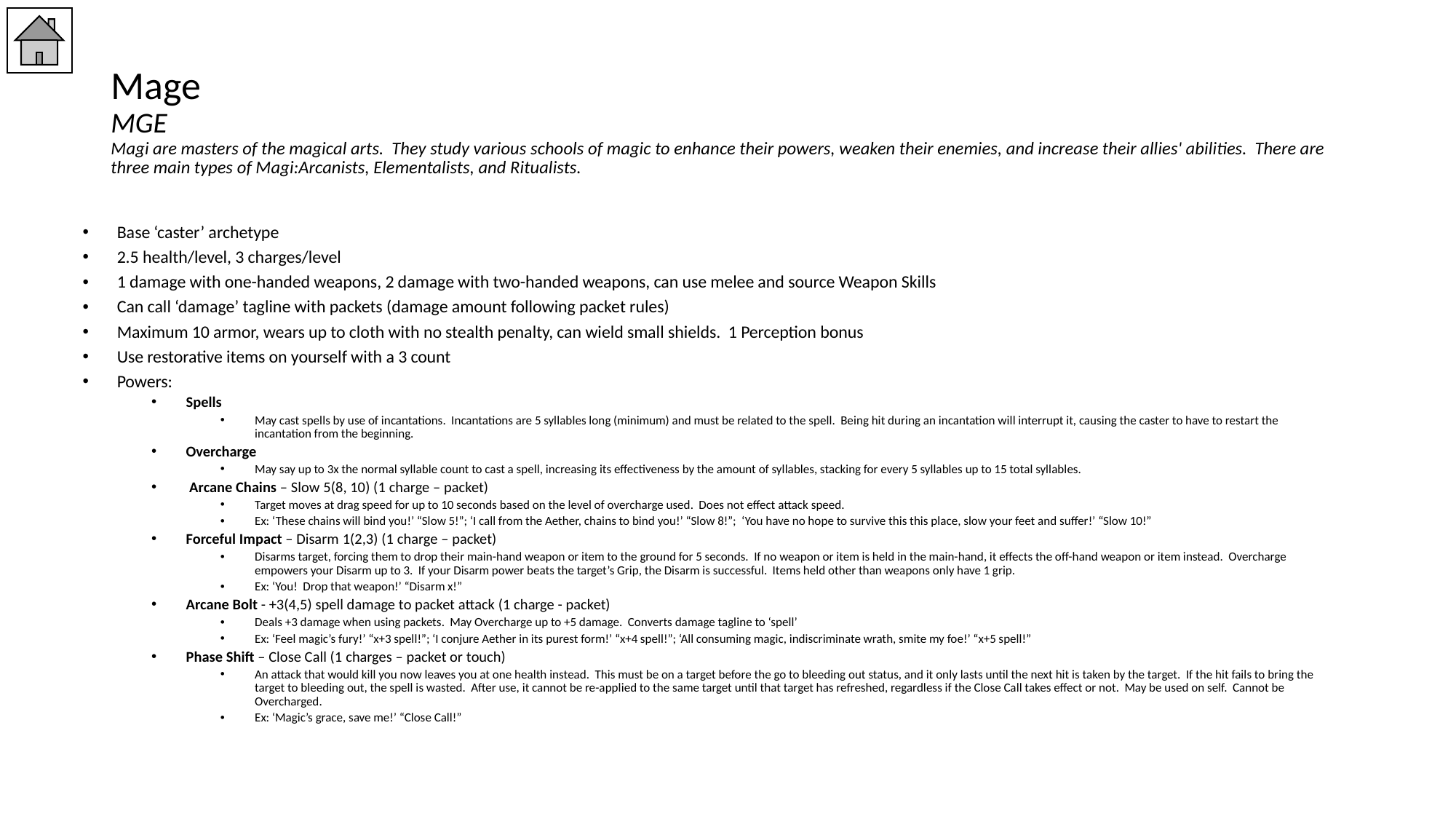

# Mage MGE Magi are masters of the magical arts.  They study various schools of magic to enhance their powers, weaken their enemies, and increase their allies' abilities.  There are three main types of Magi:Arcanists, Elementalists, and Ritualists.
Base ‘caster’ archetype
2.5 health/level, 3 charges/level
1 damage with one-handed weapons, 2 damage with two-handed weapons, can use melee and source Weapon Skills
Can call ‘damage’ tagline with packets (damage amount following packet rules)
Maximum 10 armor, wears up to cloth with no stealth penalty, can wield small shields.  1 Perception bonus
Use restorative items on yourself with a 3 count
Powers:
Spells
May cast spells by use of incantations.  Incantations are 5 syllables long (minimum) and must be related to the spell.  Being hit during an incantation will interrupt it, causing the caster to have to restart the incantation from the beginning.
Overcharge
May say up to 3x the normal syllable count to cast a spell, increasing its effectiveness by the amount of syllables, stacking for every 5 syllables up to 15 total syllables.
 Arcane Chains – Slow 5(8, 10) (1 charge – packet)
Target moves at drag speed for up to 10 seconds based on the level of overcharge used.  Does not effect attack speed.
Ex: ‘These chains will bind you!’ “Slow 5!”; ‘I call from the Aether, chains to bind you!’ “Slow 8!”;  ‘You have no hope to survive this this place, slow your feet and suffer!’ “Slow 10!”
Forceful Impact – Disarm 1(2,3) (1 charge – packet)
Disarms target, forcing them to drop their main-hand weapon or item to the ground for 5 seconds.  If no weapon or item is held in the main-hand, it effects the off-hand weapon or item instead.  Overcharge empowers your Disarm up to 3.  If your Disarm power beats the target’s Grip, the Disarm is successful.  Items held other than weapons only have 1 grip.
Ex: ‘You!  Drop that weapon!’ “Disarm x!”
Arcane Bolt - +3(4,5) spell damage to packet attack (1 charge - packet)
Deals +3 damage when using packets.  May Overcharge up to +5 damage.  Converts damage tagline to ‘spell’
Ex: ‘Feel magic’s fury!’ “x+3 spell!”; ‘I conjure Aether in its purest form!’ “x+4 spell!”; ‘All consuming magic, indiscriminate wrath, smite my foe!’ “x+5 spell!”
Phase Shift – Close Call (1 charges – packet or touch)
An attack that would kill you now leaves you at one health instead.  This must be on a target before the go to bleeding out status, and it only lasts until the next hit is taken by the target.  If the hit fails to bring the target to bleeding out, the spell is wasted.  After use, it cannot be re-applied to the same target until that target has refreshed, regardless if the Close Call takes effect or not.  May be used on self.  Cannot be Overcharged.
Ex: ‘Magic’s grace, save me!’ “Close Call!”